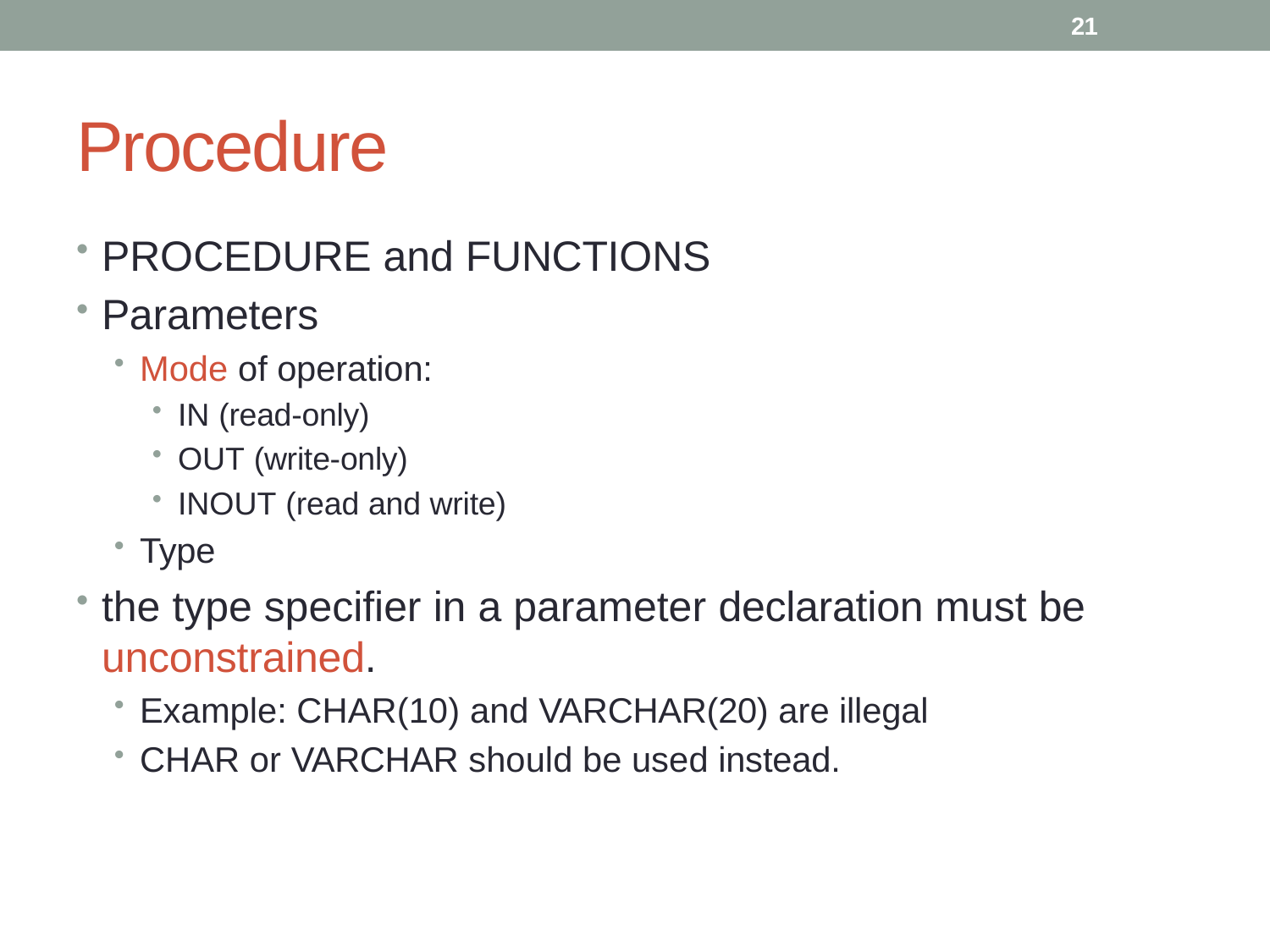

21
# Procedure
PROCEDURE and FUNCTIONS
Parameters
Mode of operation:
IN (read-only)
OUT (write-only)
INOUT (read and write)
Type
the type specifier in a parameter declaration must be unconstrained.
Example: CHAR(10) and VARCHAR(20) are illegal
CHAR or VARCHAR should be used instead.